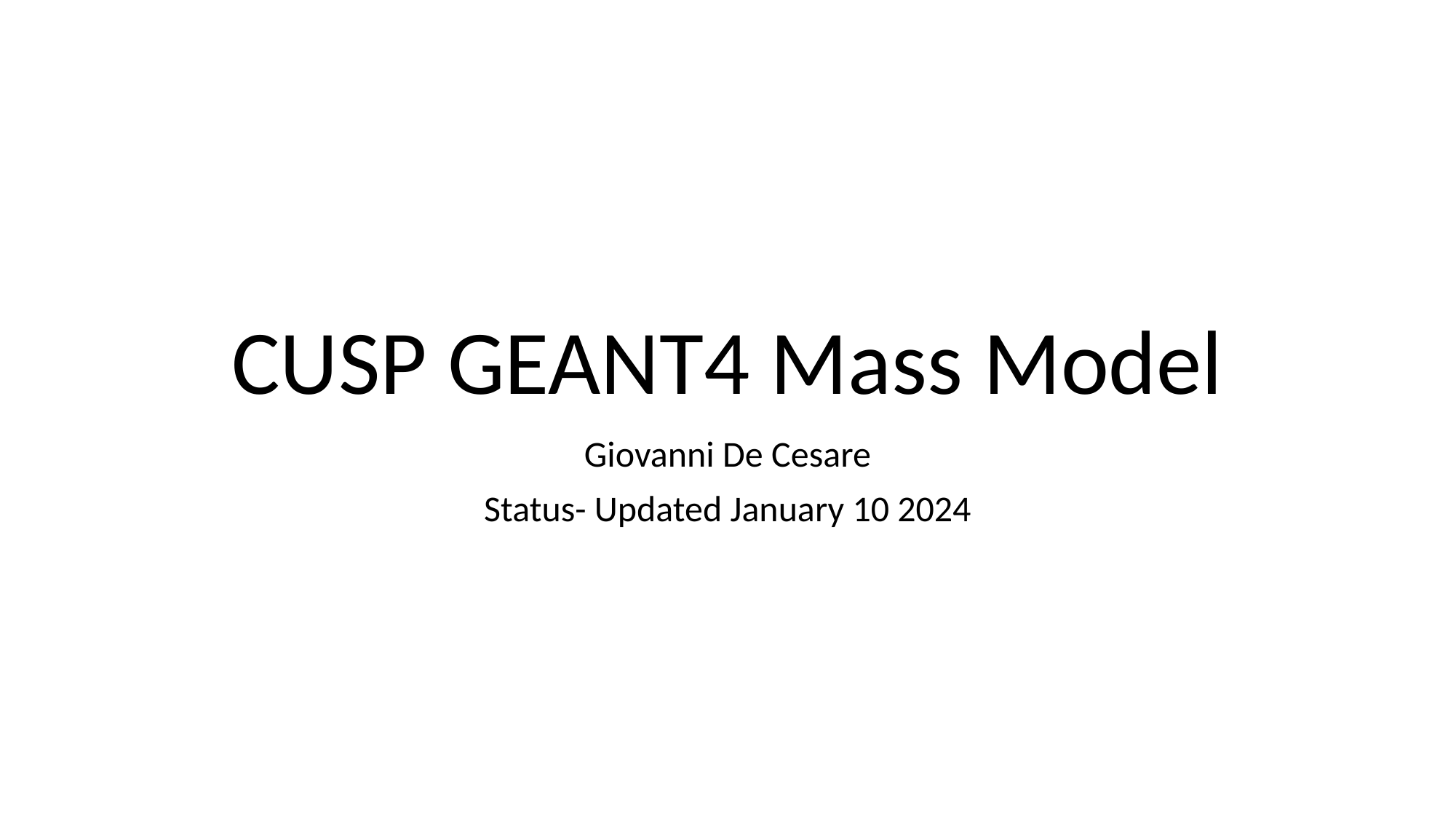

# CUSP GEANT4 Mass Model
Giovanni De Cesare
Status- Updated January 10 2024